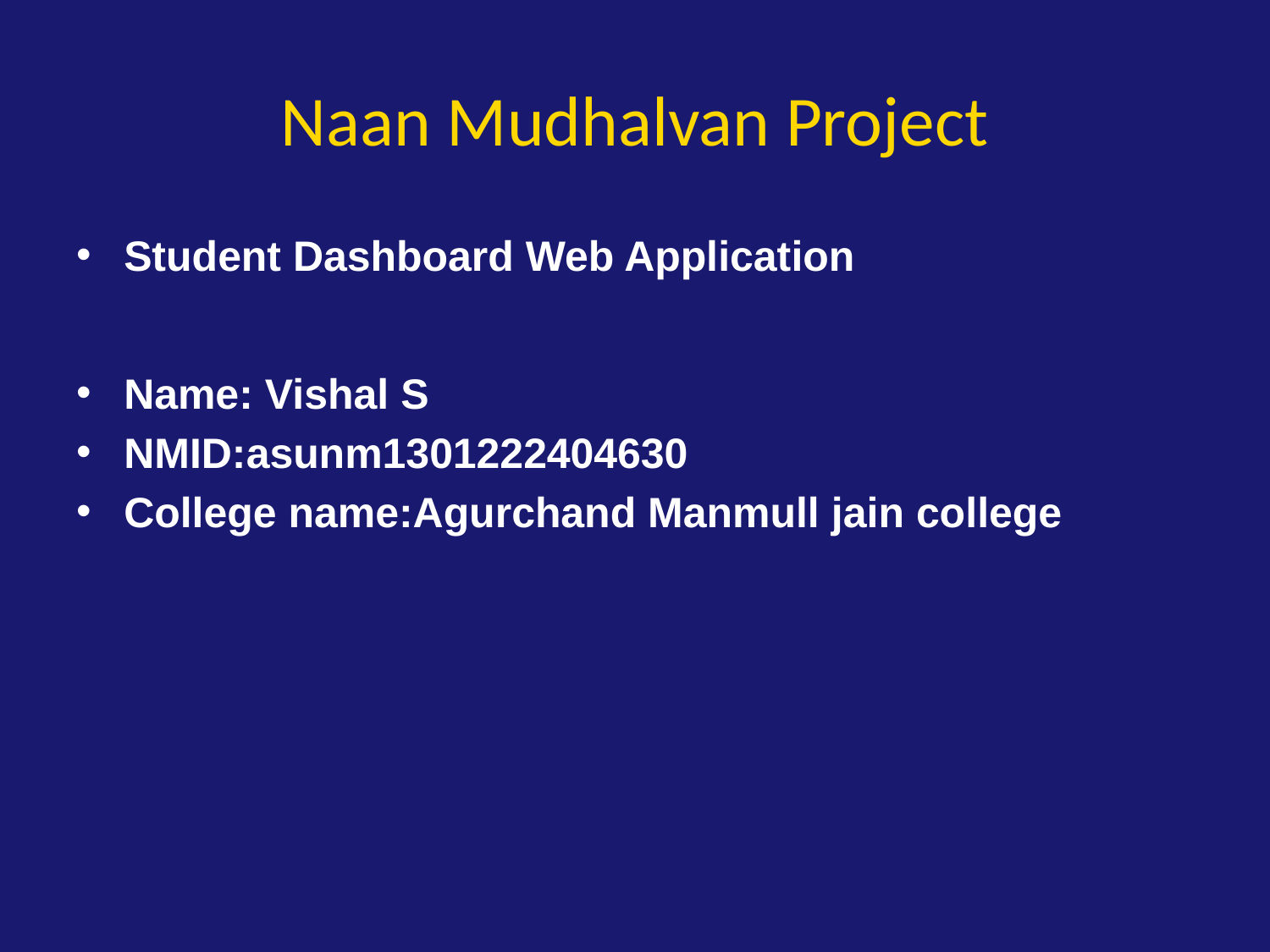

# Naan Mudhalvan Project
Student Dashboard Web Application

Name: Vishal S
NMID:asunm1301222404630
College name:Agurchand Manmull jain college